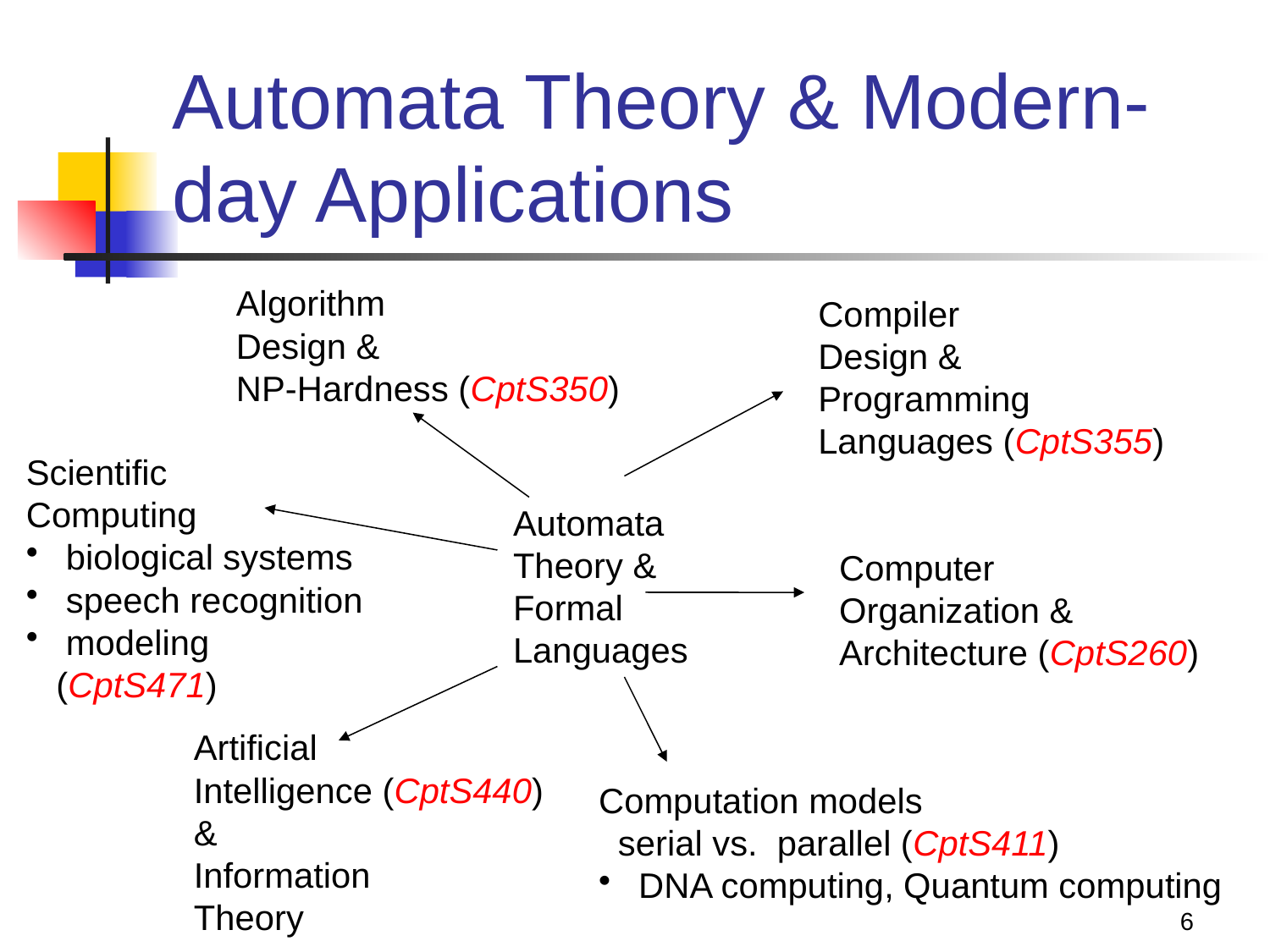

# Automata Theory & Modern-day Applications
Algorithm
Design &
NP-Hardness (CptS350)
Compiler
Design &
Programming
Languages (CptS355)

Scientific
Computing
 biological systems
 speech recognition
 modeling
(CptS471)
Automata
Theory &
Formal
Languages

Computer
Organization &
Architecture (CptS260)

Artificial
Intelligence (CptS440)
&
Information
Theory
Computation models
  serial vs.  parallel (CptS411)
 DNA computing, Quantum computing
6